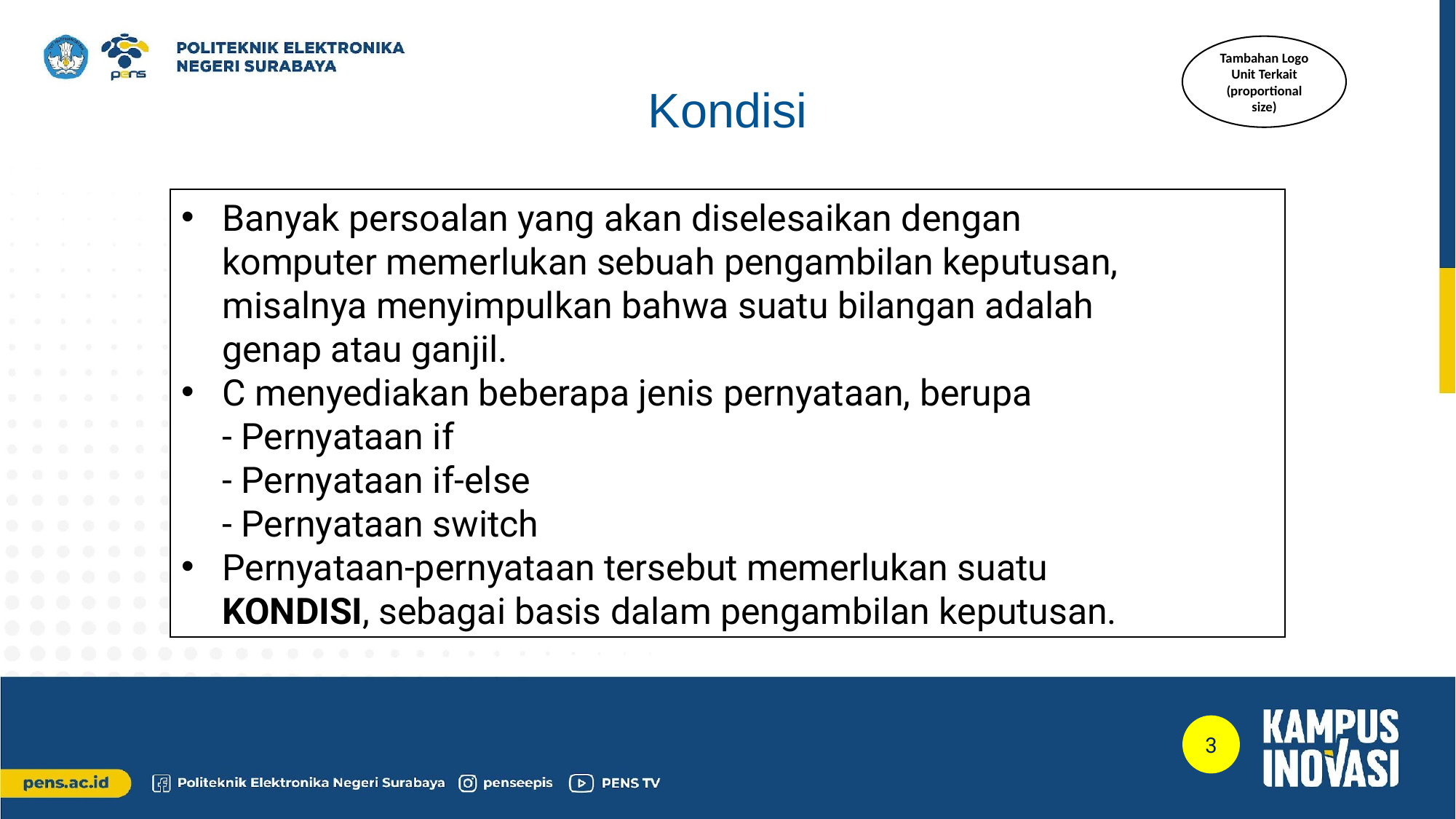

Tambahan Logo Unit Terkait (proportional size)
Kondisi
Banyak persoalan yang akan diselesaikan dengan
komputer memerlukan sebuah pengambilan keputusan,
misalnya menyimpulkan bahwa suatu bilangan adalah
genap atau ganjil.
C menyediakan beberapa jenis pernyataan, berupa
- Pernyataan if
- Pernyataan if-else
- Pernyataan switch
Pernyataan-pernyataan tersebut memerlukan suatu
KONDISI, sebagai basis dalam pengambilan keputusan.

3